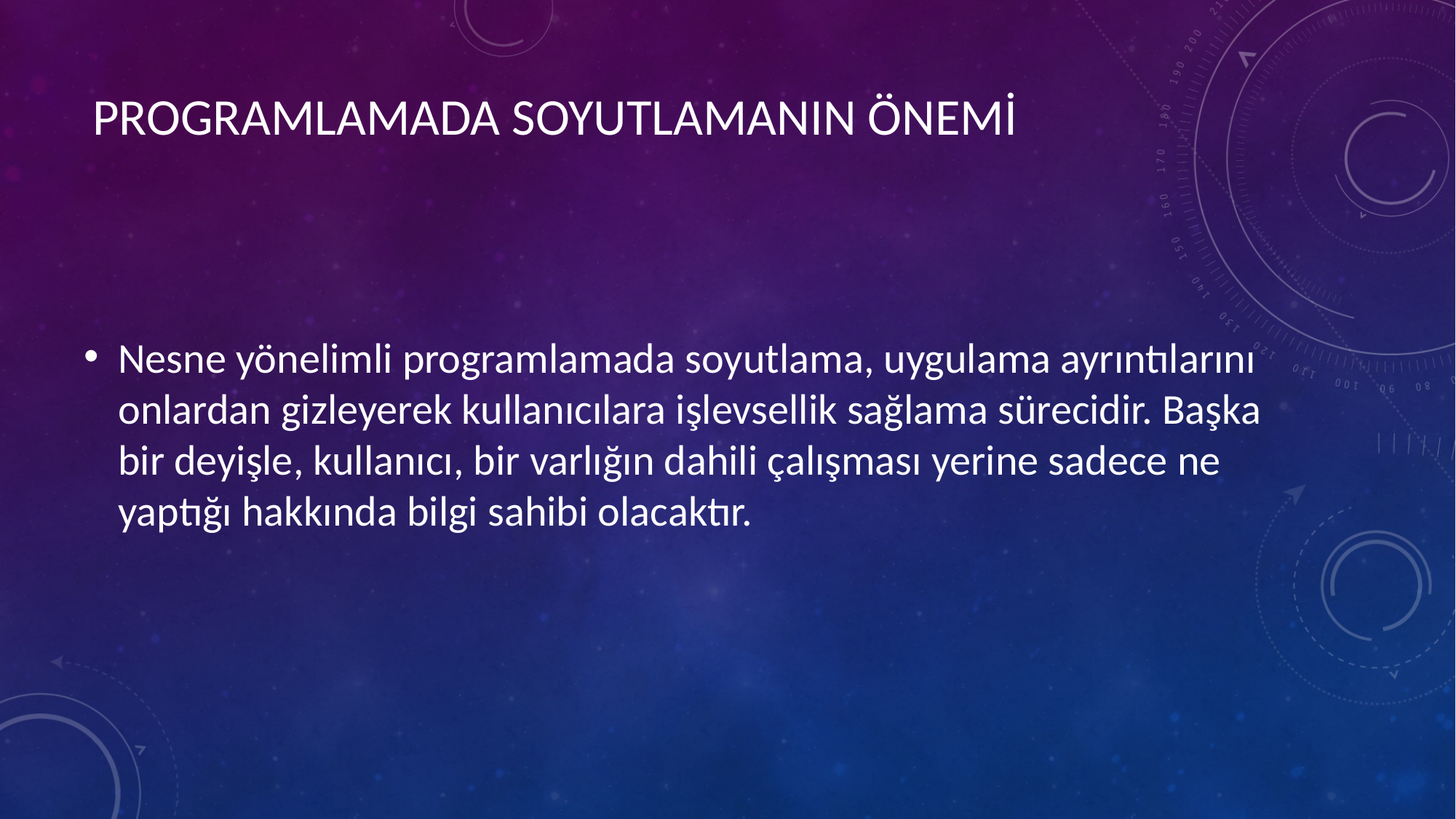

# Programlamada soyutlamanın önemi
Nesne yönelimli programlamada soyutlama, uygulama ayrıntılarını onlardan gizleyerek kullanıcılara işlevsellik sağlama sürecidir. Başka bir deyişle, kullanıcı, bir varlığın dahili çalışması yerine sadece ne yaptığı hakkında bilgi sahibi olacaktır.